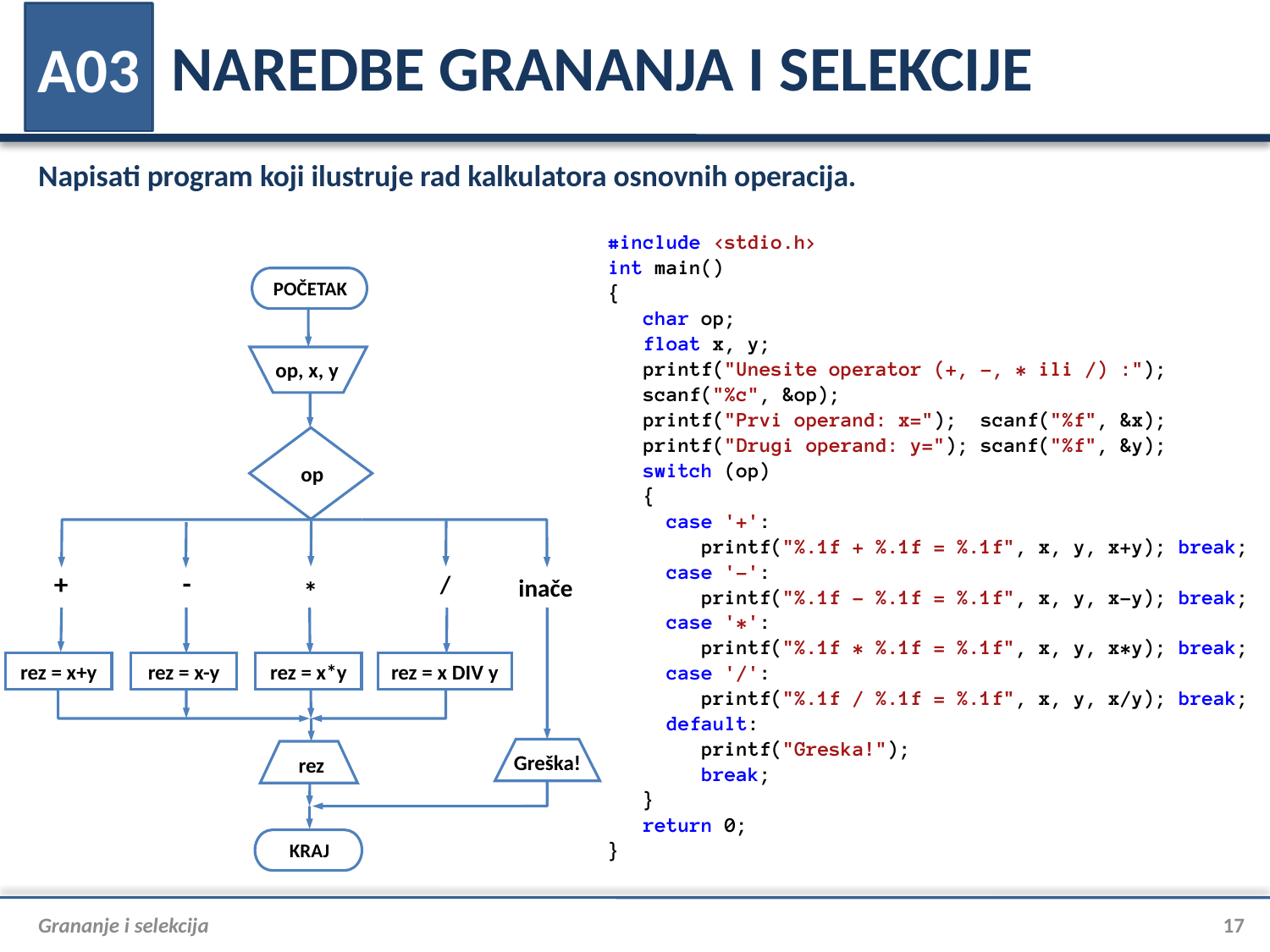

# NAREDBE GRANANJA I SELEKCIJE
A03
Napisati program koji ilustruje rad kalkulatora osnovnih operacija.
#include <stdio.h>
int main()
{
   char op;
   float x, y;
   printf("Unesite operator (+, -, * ili /) :");
   scanf("%c", &op);
   printf("Prvi operand: x=");  scanf("%f", &x);
   printf("Drugi operand: y="); scanf("%f", &y);
   switch (op)
   {
     case '+':
        printf("%.1f + %.1f = %.1f", x, y, x+y); break;
     case '-':
        printf("%.1f - %.1f = %.1f", x, y, x-y); break;
     case '*':
        printf("%.1f * %.1f = %.1f", x, y, x*y); break;
     case '/':
        printf("%.1f / %.1f = %.1f", x, y, x/y); break;
     default:
        printf("Greska!");
        break;
   }
   return 0;
}

POČETAK

op, x, y

op

+
/
-
inače
*

rez = x+y
rez = x-y
rez = x*y
rez = x DIV y

Greška!

rez

KRAJ
Grananje i selekcija
17